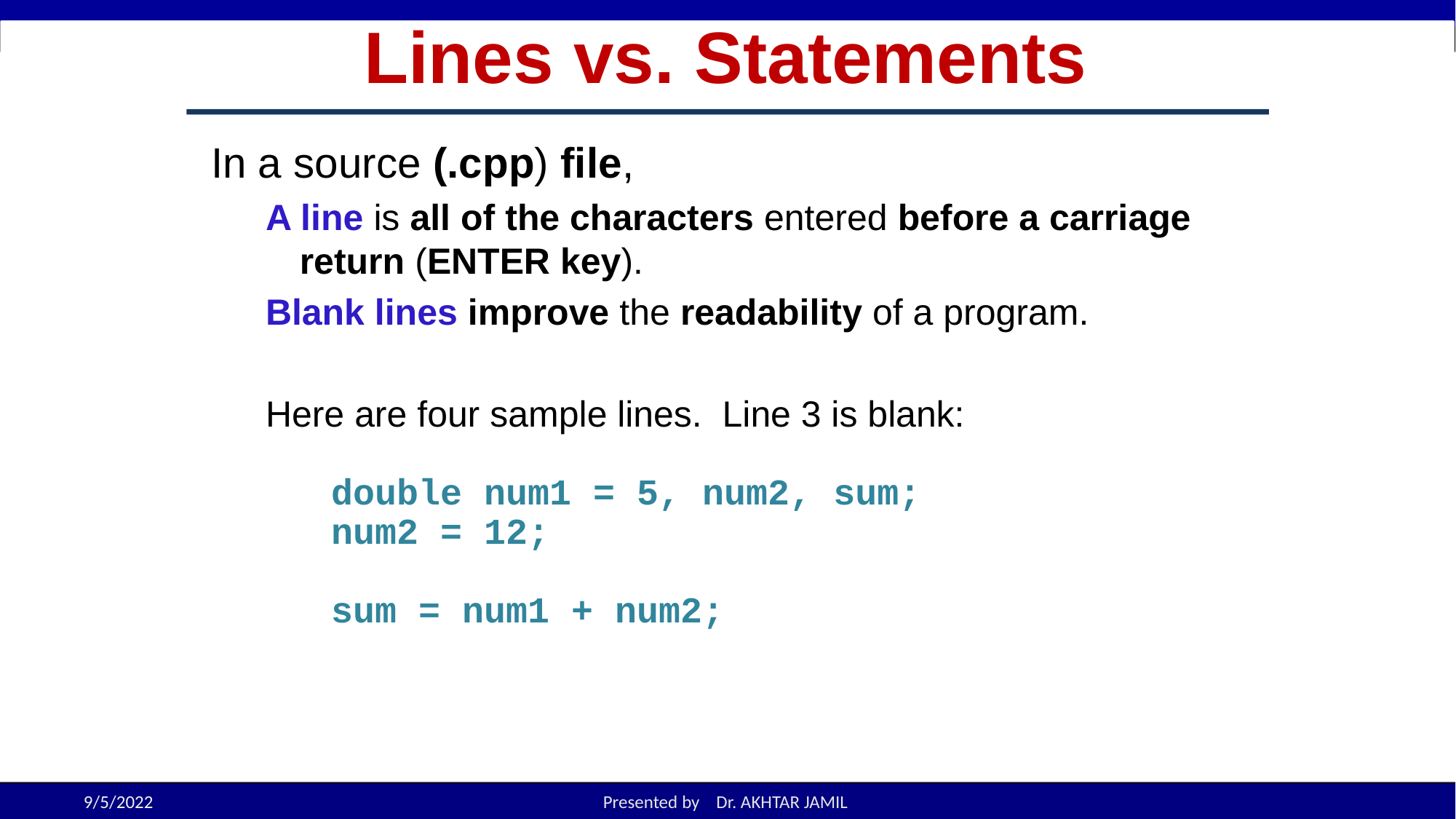

# Lines vs. Statements

In a source (.cpp) file,
A line is all of the characters entered before a carriage return (ENTER key).
Blank lines improve the readability of a program.

Here are four sample lines.  Line 3 is blank:

   double num1 = 5, num2, sum;
   num2 = 12;

   sum = num1 + num2;
1-31
9/5/2022
Presented by    Dr. AKHTAR JAMIL